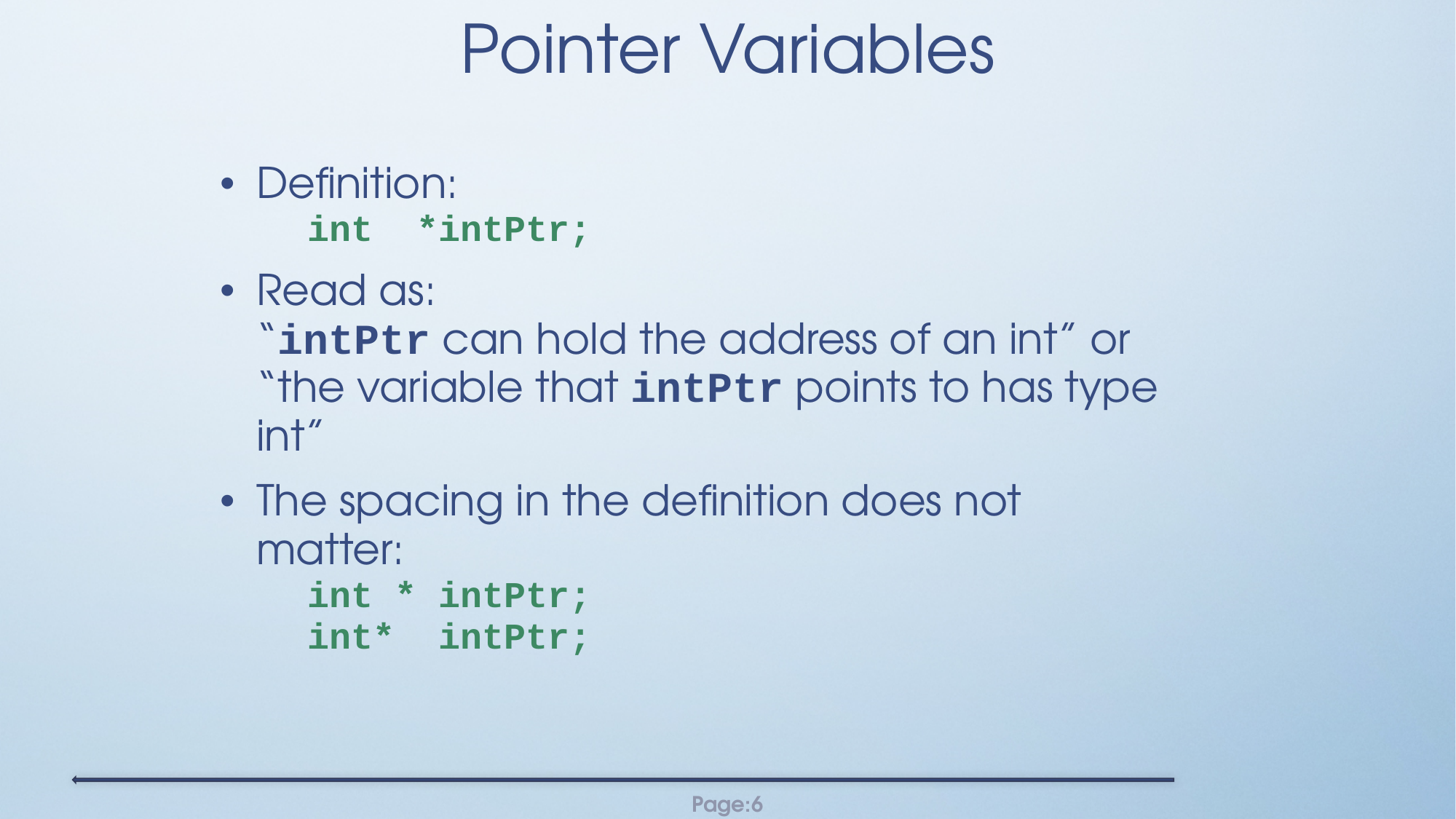

# Pointer Variables
Definition:
	int  *intPtr;
Read as:
	“intPtr can hold the address of an int” or “the variable that intPtr points to has type int”
The spacing in the definition does not matter:
	int * intPtr;
	int*  intPtr;